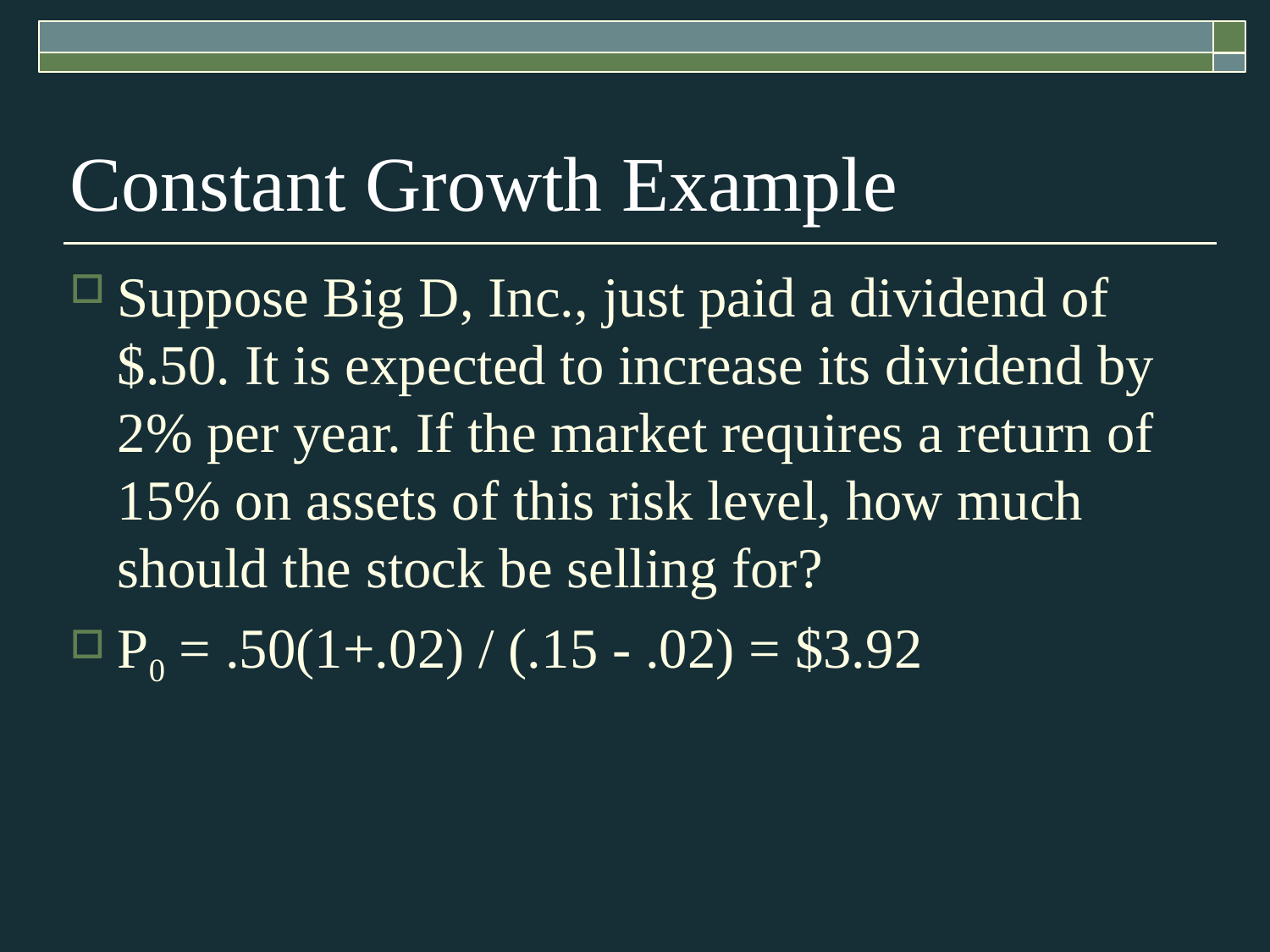

Constant Growth Example
Suppose Big D, Inc., just paid a dividend of $.50. It is expected to increase its dividend by 2% per year. If the market requires a return of 15% on assets of this risk level, how much should the stock be selling for?
P0 = .50(1+.02) / (.15 - .02) = $3.92
4